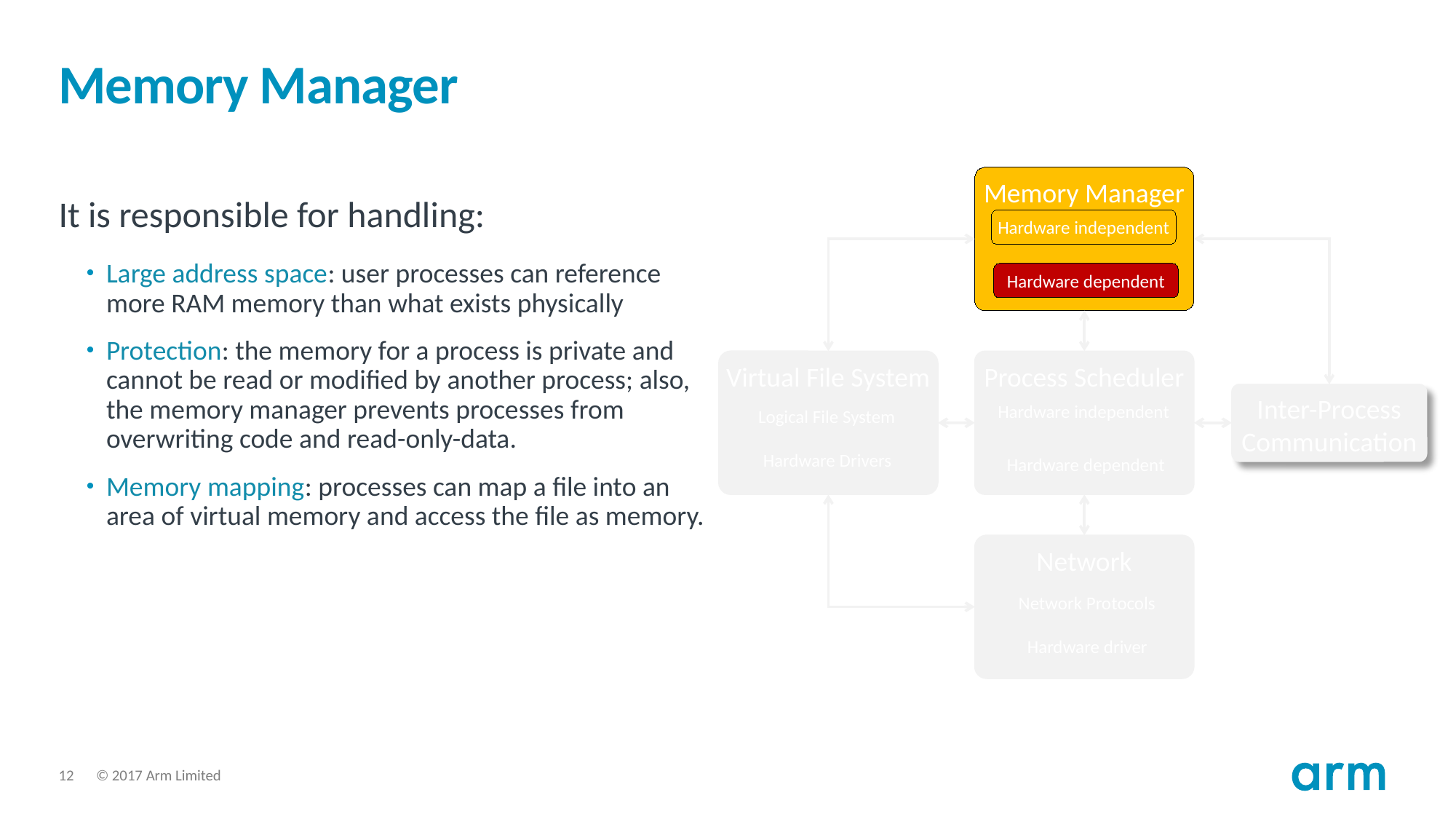

# Memory Manager
Memory Manager

Hardware independent
Hardware dependent
It is responsible for handling:
Large address space: user processes can reference more RAM memory than what exists physically
Protection: the memory for a process is private and cannot be read or modified by another process; also, the memory manager prevents processes from overwriting code and read-only-data.
Memory mapping: processes can map a file into an area of virtual memory and access the file as memory.
Virtual File System

Logical File System
Hardware Drivers
Process Scheduler
Hardware independent
Hardware dependent
Inter-Process
Communication
Network

Network Protocols
Hardware driver